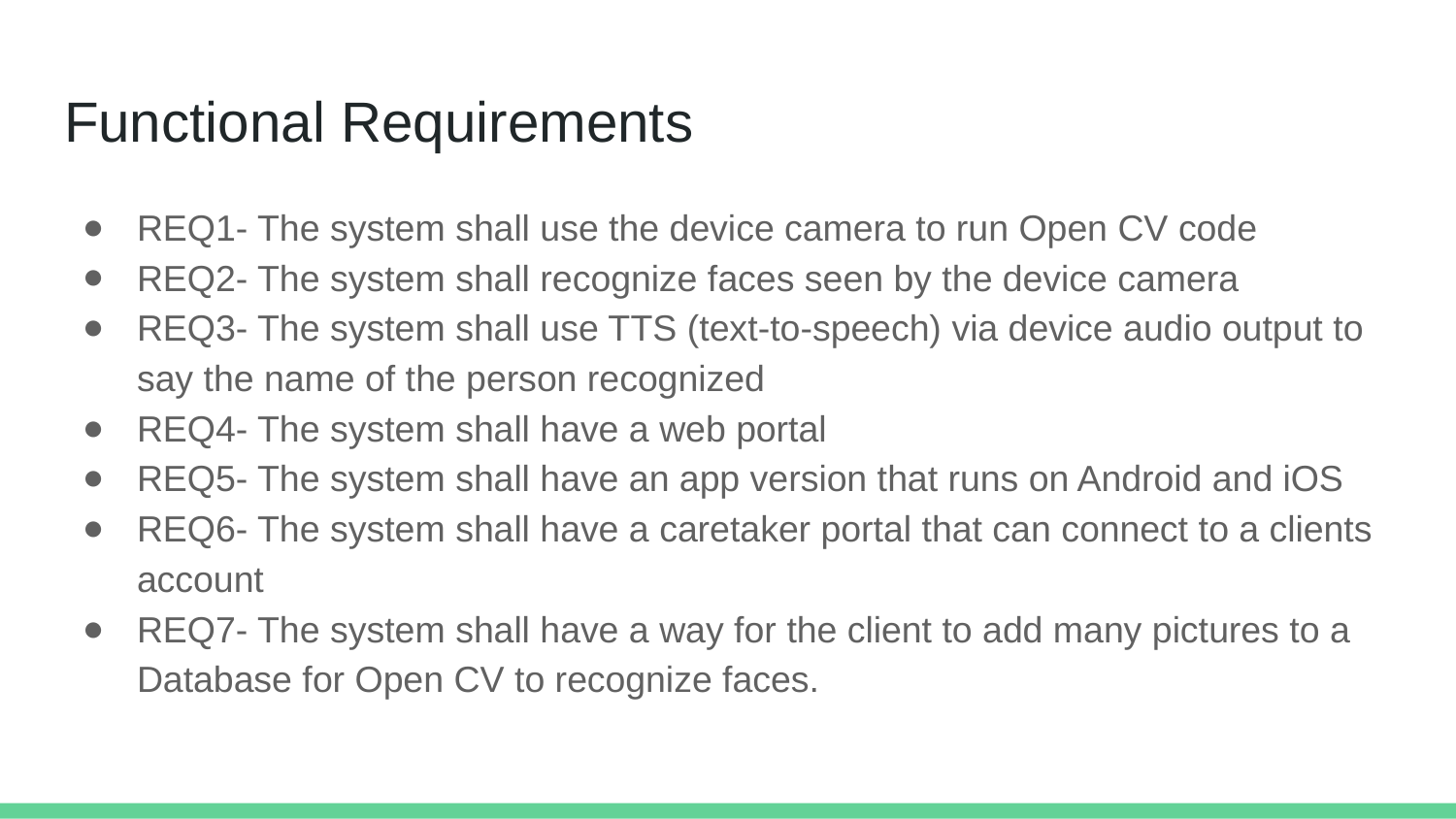

# Functional Requirements
REQ1- The system shall use the device camera to run Open CV code
REQ2- The system shall recognize faces seen by the device camera
REQ3- The system shall use TTS (text-to-speech) via device audio output to say the name of the person recognized
REQ4- The system shall have a web portal
REQ5- The system shall have an app version that runs on Android and iOS
REQ6- The system shall have a caretaker portal that can connect to a clients account
REQ7- The system shall have a way for the client to add many pictures to a Database for Open CV to recognize faces.